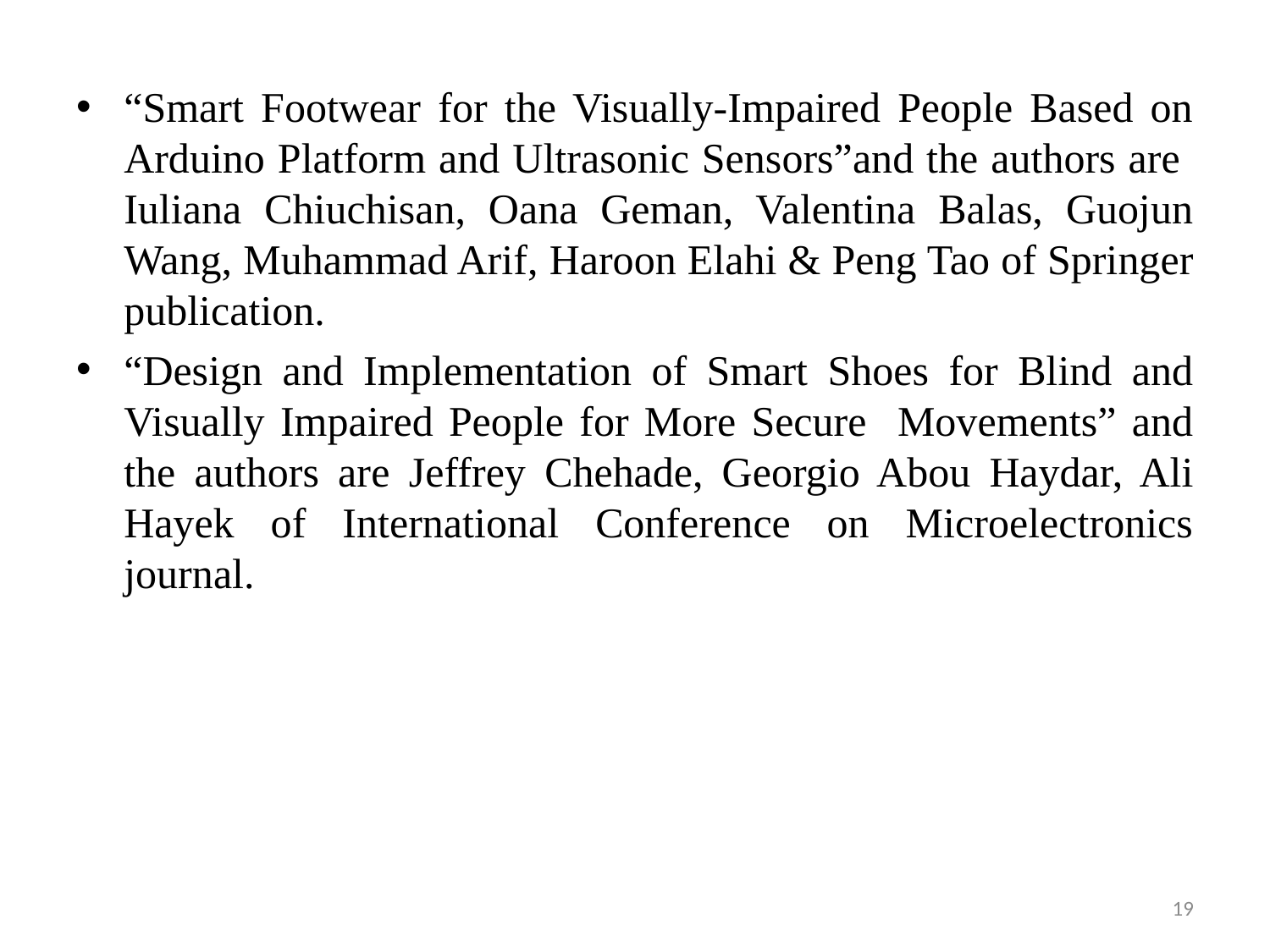

“Smart Footwear for the Visually-Impaired People Based on Arduino Platform and Ultrasonic Sensors”and the authors are  Iuliana Chiuchisan, Oana Geman, Valentina Balas, Guojun Wang, Muhammad Arif, Haroon Elahi & Peng Tao of Springer publication.
“Design and Implementation of Smart Shoes for Blind and Visually Impaired People for More Secure  Movements” and the authors are Jeffrey Chehade, Georgio Abou Haydar, Ali Hayek of International Conference on Microelectronics journal.

19